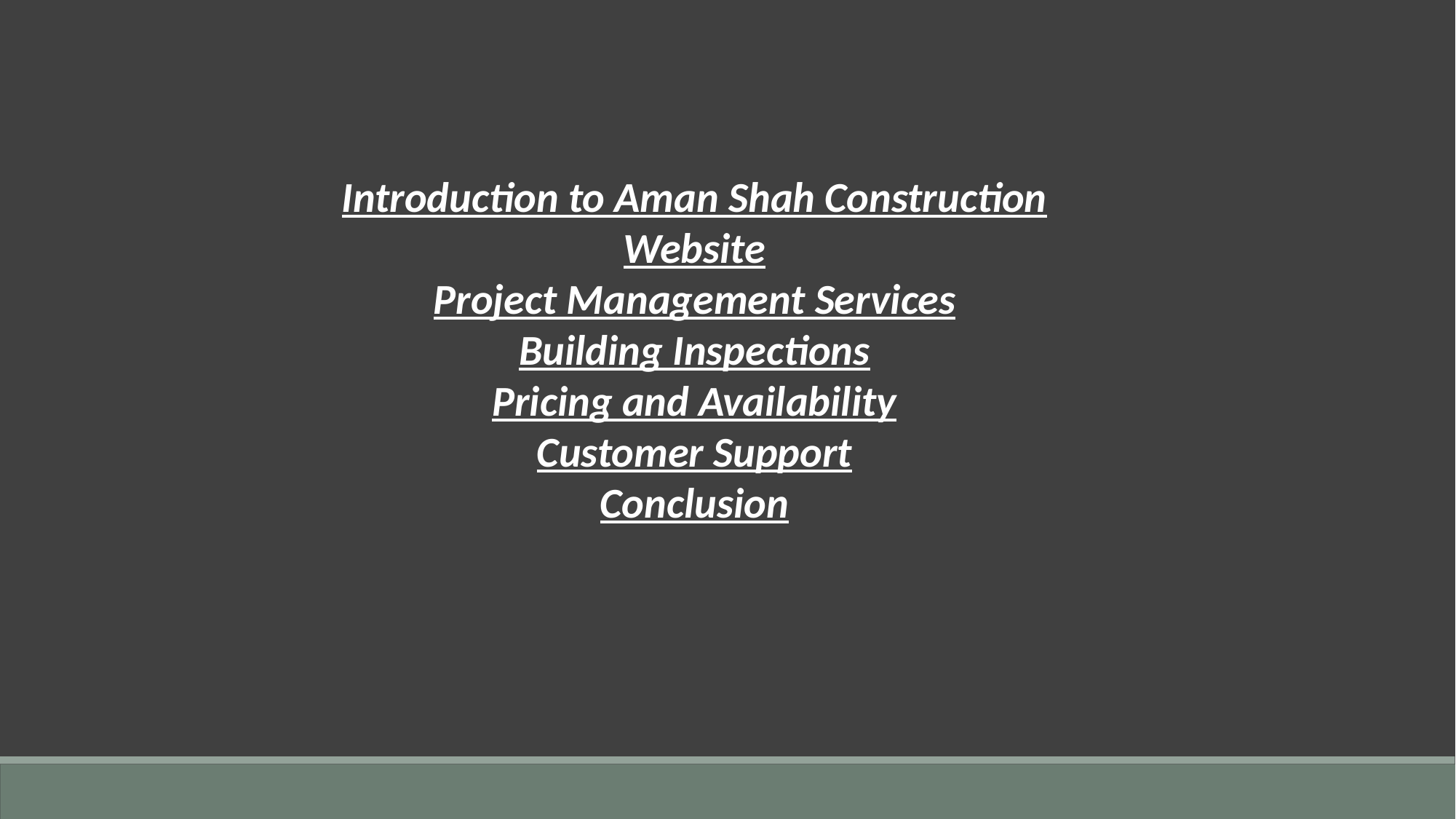

Introduction to Aman Shah Construction Website
Project Management Services
Building Inspections
Pricing and Availability
Customer Support
Conclusion